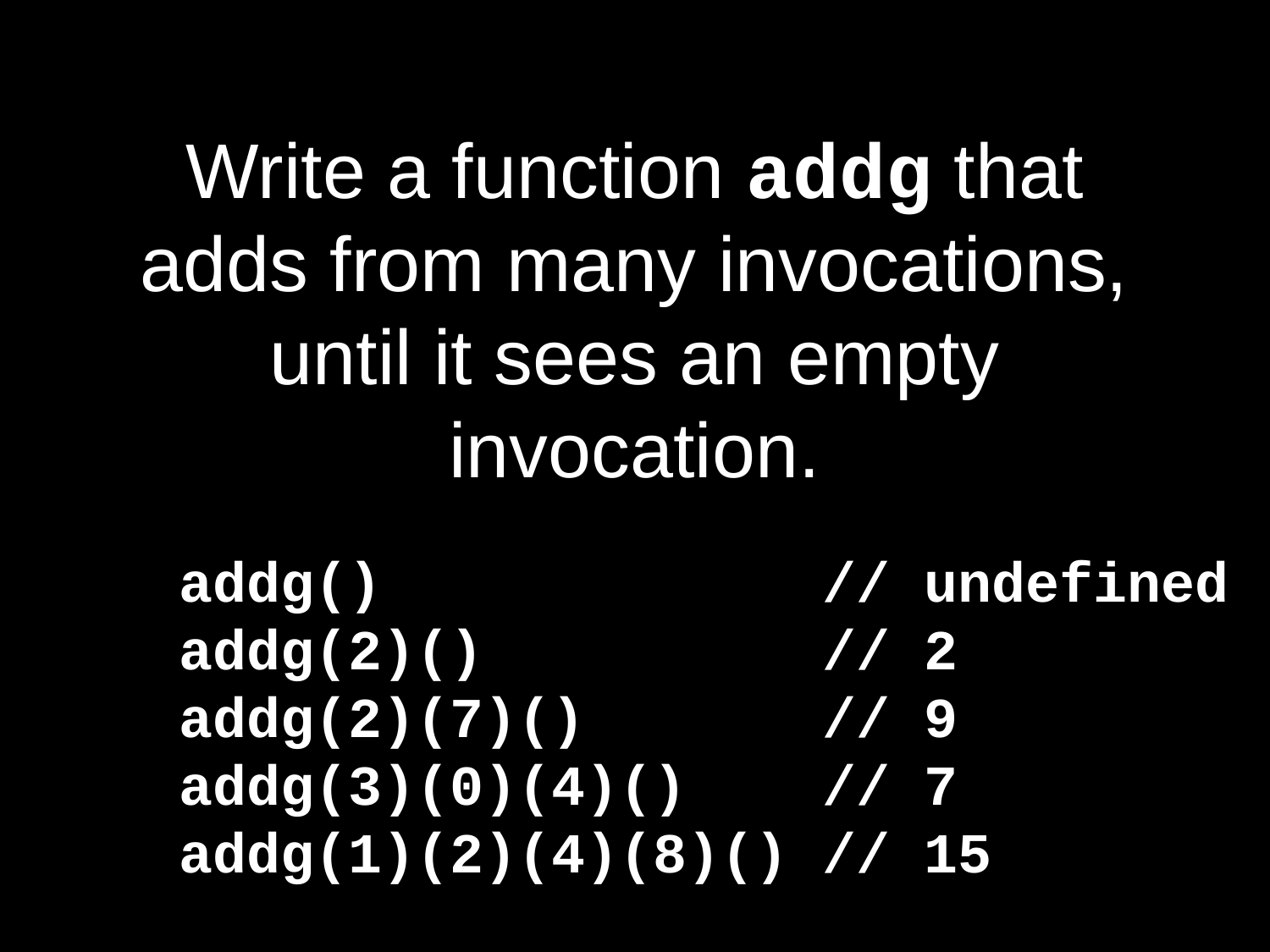

# Write a function addg that adds from many invocations, until it sees an empty invocation.
addg()             // undefined
addg(2)()          // 2
addg(2)(7)()       // 9
addg(3)(0)(4)()    // 7
addg(1)(2)(4)(8)() // 15